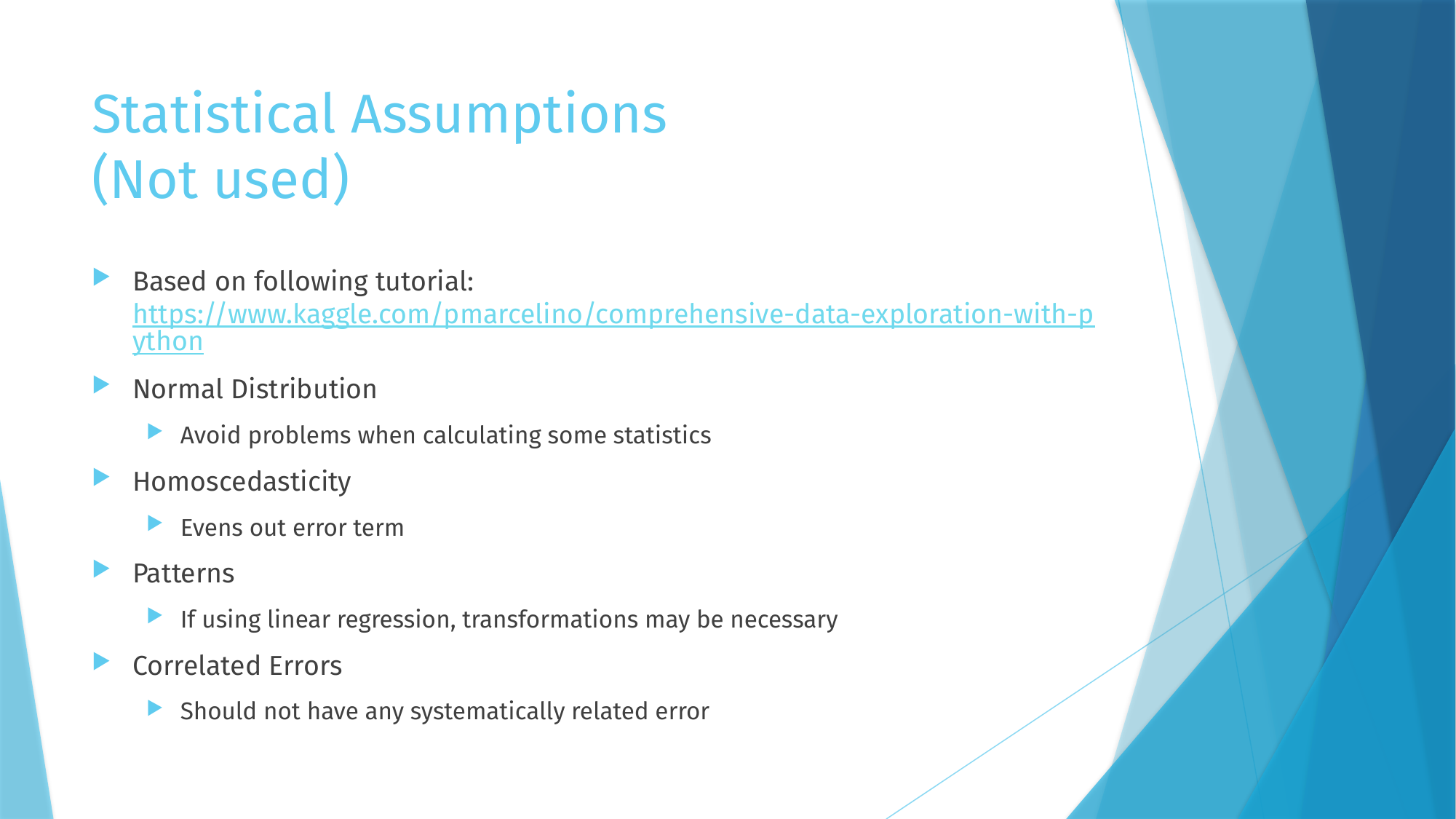

# Statistical Assumptions (Not used)
Based on following tutorial: https://www.kaggle.com/pmarcelino/comprehensive-data-exploration-with-python
Normal Distribution
Avoid problems when calculating some statistics
Homoscedasticity
Evens out error term
Patterns
If using linear regression, transformations may be necessary
Correlated Errors
Should not have any systematically related error